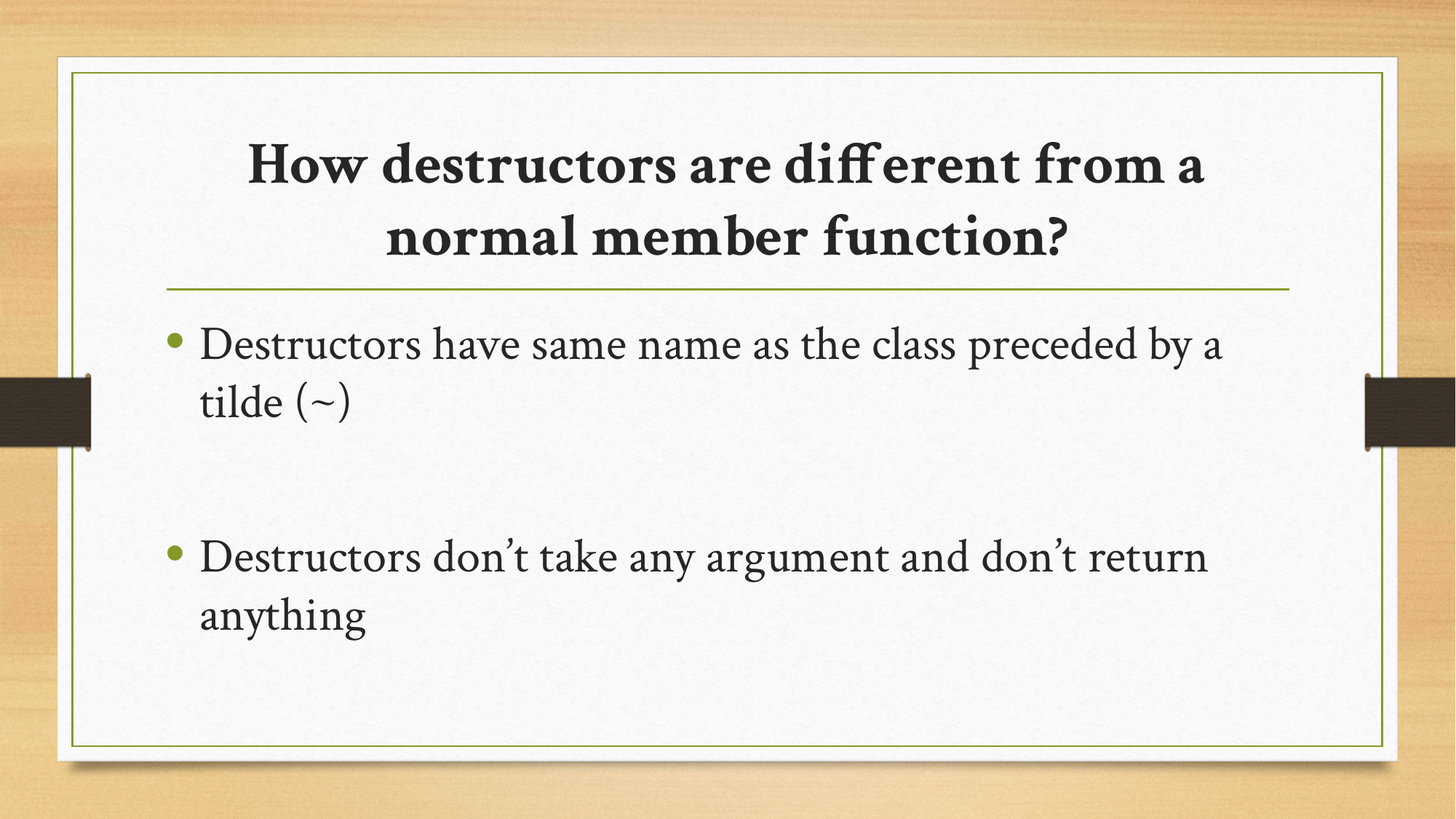

# How destructors are different from a normal member function?
Destructors have same name as the class preceded by a tilde (~)

Destructors don’t take any argument and don’t return anything